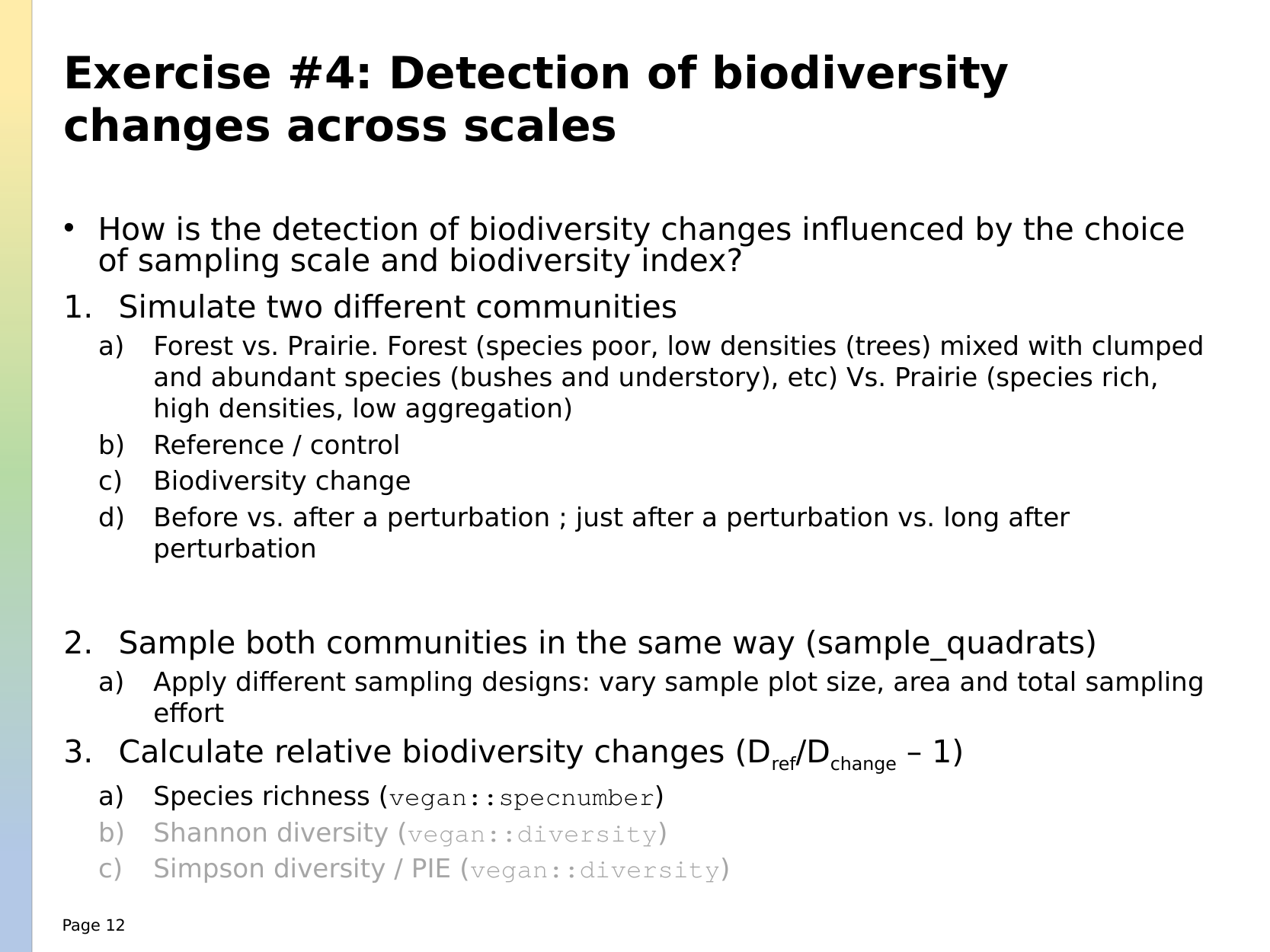

Exercise #4: Detection of biodiversity changes across scales
How is the detection of biodiversity changes influenced by the choice of sampling scale and biodiversity index?
Simulate two different communities
Forest vs. Prairie. Forest (species poor, low densities (trees) mixed with clumped and abundant species (bushes and understory), etc) Vs. Prairie (species rich, high densities, low aggregation)
Reference / control
Biodiversity change
Before vs. after a perturbation ; just after a perturbation vs. long after perturbation

Sample both communities in the same way (sample_quadrats)
Apply different sampling designs: vary sample plot size, area and total sampling effort
Calculate relative biodiversity changes (Dref/Dchange – 1)
Species richness (vegan::specnumber)
Shannon diversity (vegan::diversity)
Simpson diversity / PIE (vegan::diversity)